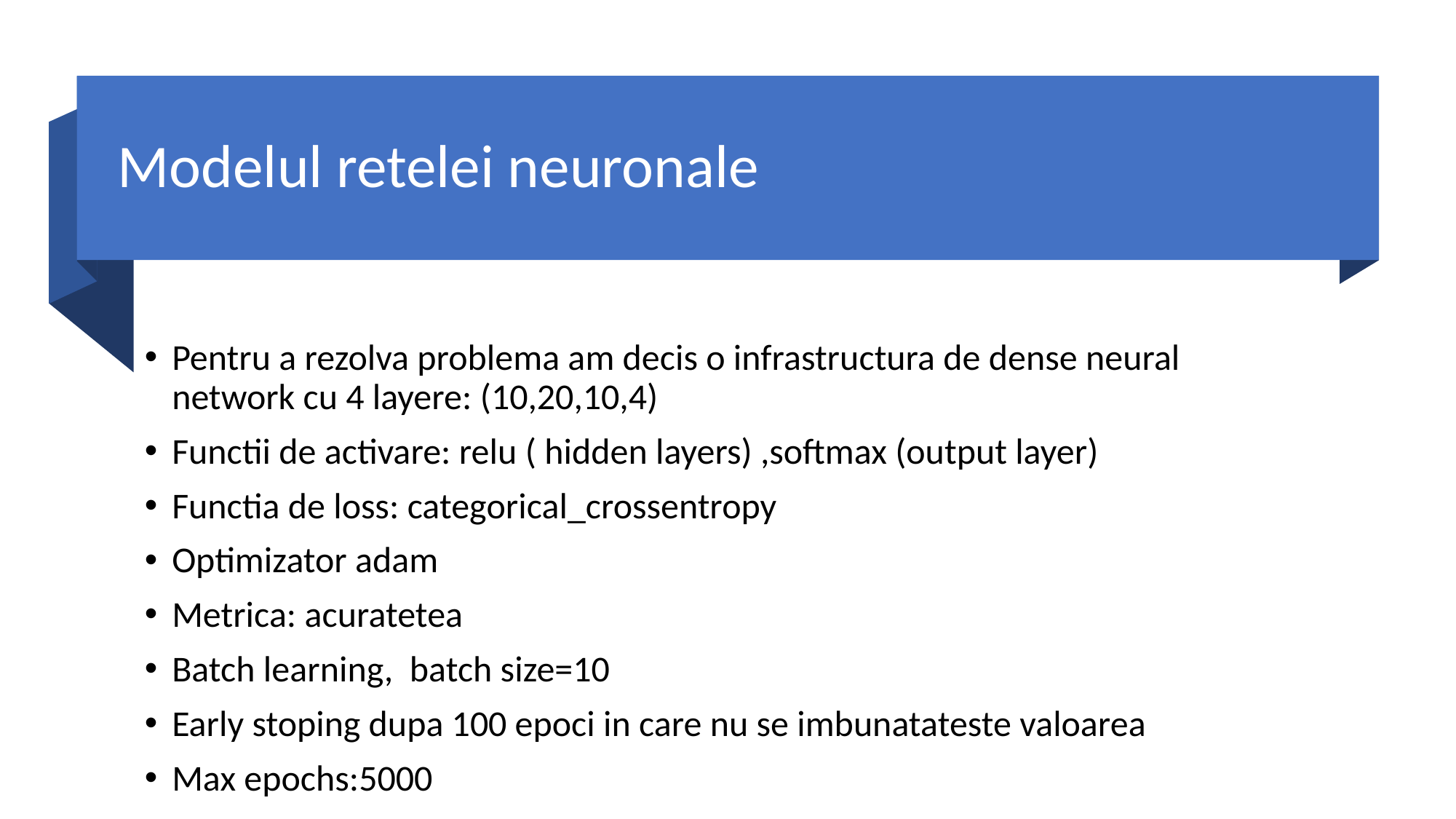

# Modelul retelei neuronale

Pentru a rezolva problema am decis o infrastructura de dense neural network cu 4 layere: (10,20,10,4)
Functii de activare: relu ( hidden layers) ,softmax (output layer)
Functia de loss: categorical_crossentropy
Optimizator adam
Metrica: acuratetea
Batch learning,  batch size=10
Early stoping dupa 100 epoci in care nu se imbunatateste valoarea
Max epochs:5000